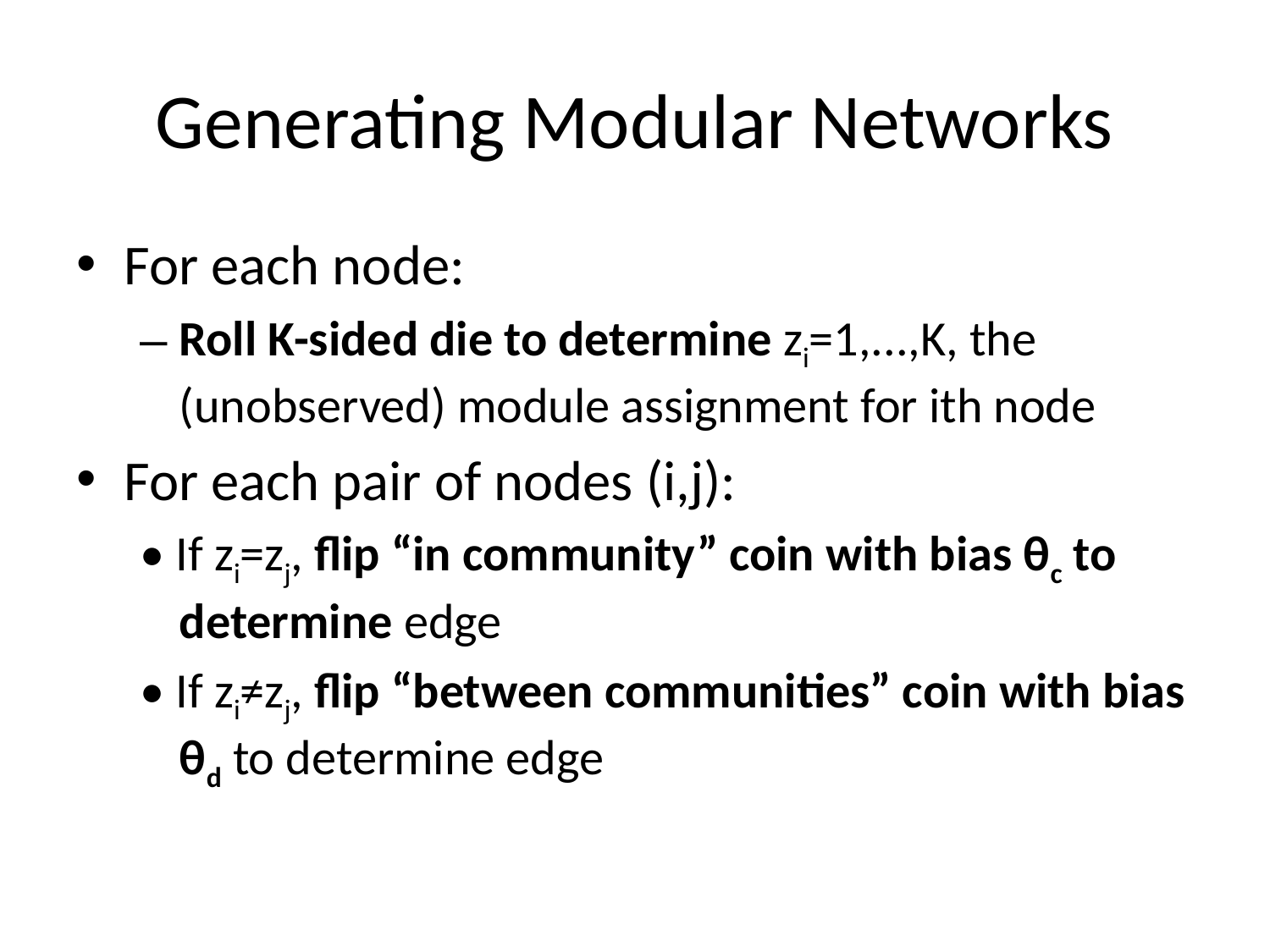

# Generating Modular Networks
For each node:
Roll K-sided die to determine zi=1,...,K, the (unobserved) module assignment for ith node
For each pair of nodes (i,j):
• If zi=zj, flip “in community” coin with bias θc to determine edge
• If zi≠zj, flip “between communities” coin with bias θd to determine edge